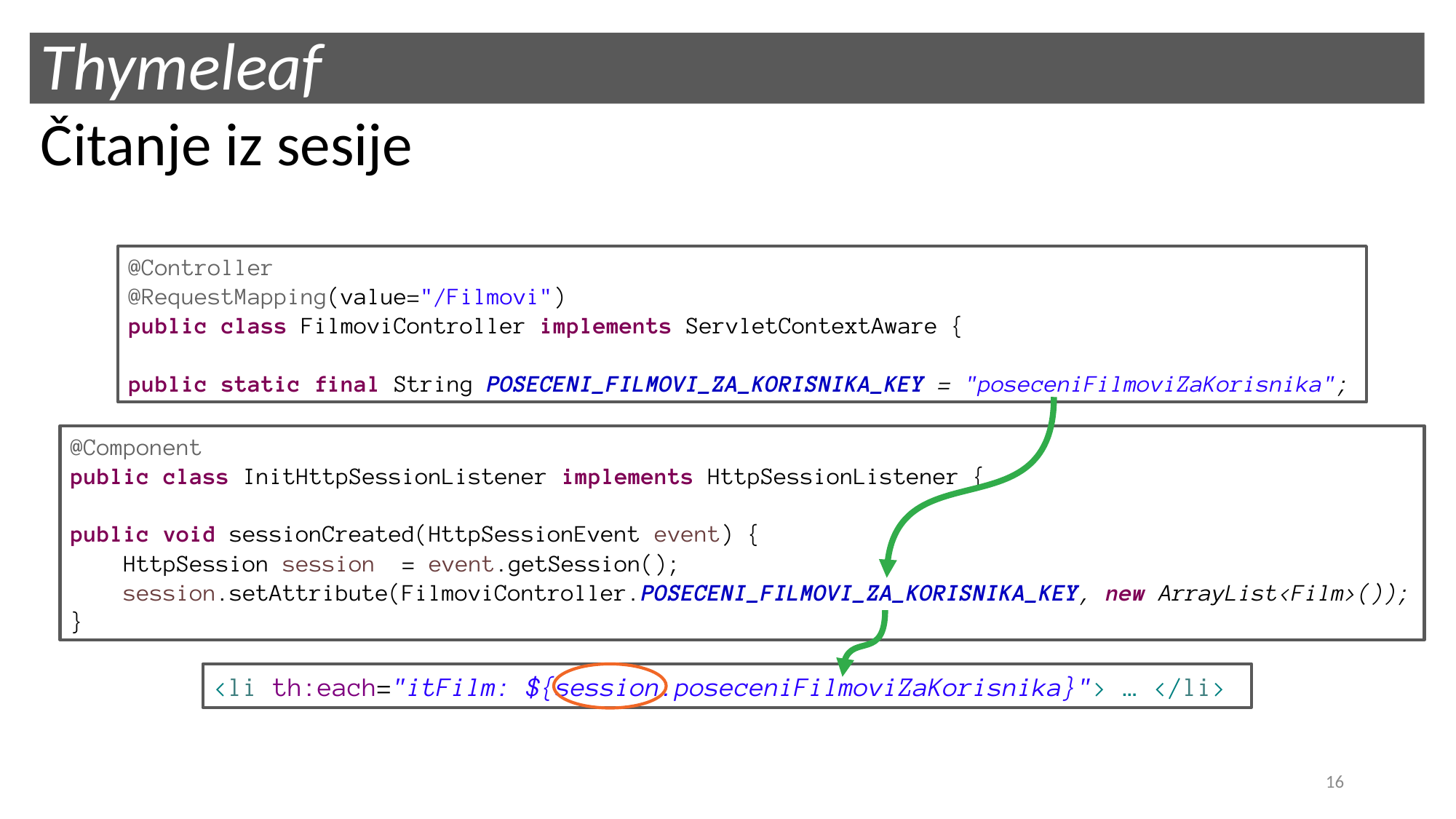

# Thymeleaf
Čitanje iz sesije
@Controller
@RequestMapping(value="/Filmovi")
public class FilmoviController implements ServletContextAware {

public static final String POSECENI_FILMOVI_ZA_KORISNIKA_KEY = "poseceniFilmoviZaKorisnika";
@Component
public class InitHttpSessionListener implements HttpSessionListener {

public void sessionCreated(HttpSessionEvent event) {
    HttpSession session  = event.getSession();
    session.setAttribute(FilmoviController.POSECENI_FILMOVI_ZA_KORISNIKA_KEY, new ArrayList<Film>());
}
<li th:each="itFilm: ${session.poseceniFilmoviZaKorisnika}"> … </li>

16